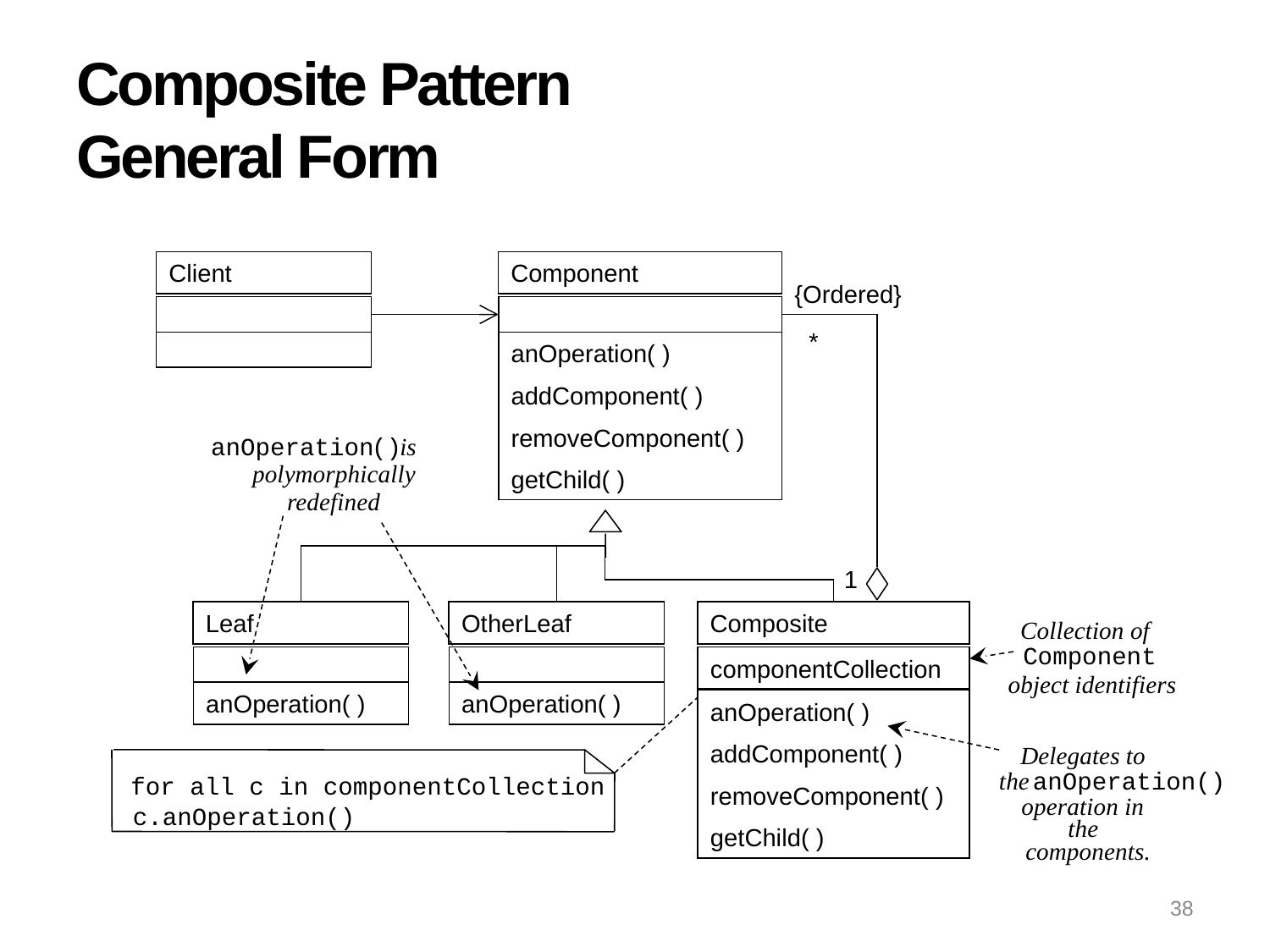

# Composite Pattern General Form
Client
Component
{Ordered}

*

anOperation( )
addComponent( )
removeComponent( )
getChild( )
anOperation
()
is

polymorphically

redefined

1

Leaf
OtherLeaf
Composite
Collection of

Component

componentCollection

object identifiers
anOperation( )
anOperation( )
anOperation( )
addComponent( )
removeComponent( )
getChild( )

Delegates to

the
anOperation()

for all c in componentCollection

operation in
c.anOperation()
the

components.
38